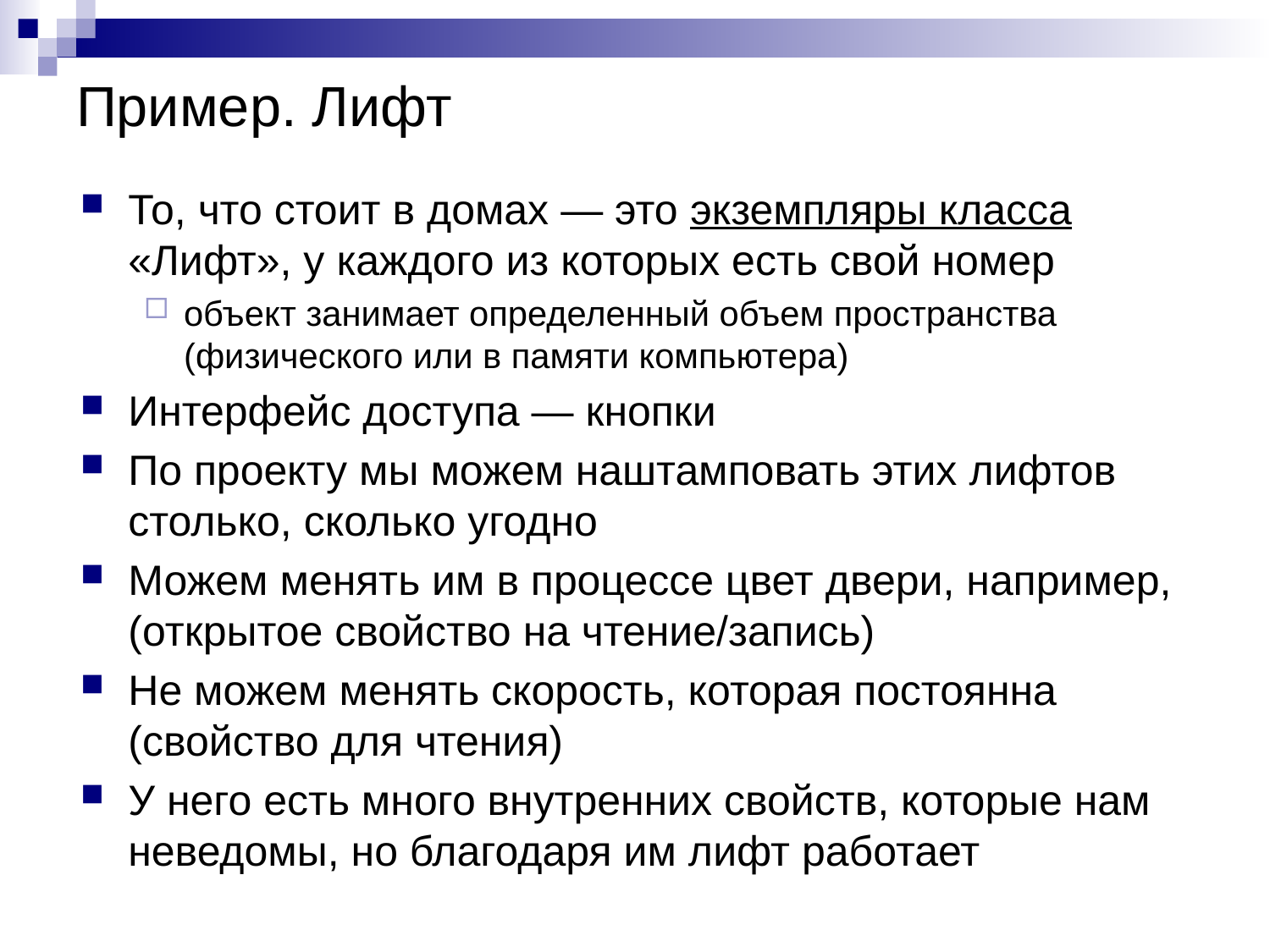

# Пример. Лифт
То, что стоит в домах — это экземпляры класса «Лифт», у каждого из которых есть свой номер
объект занимает определенный объем пространства (физического или в памяти компьютера)
Интерфейс доступа — кнопки
По проекту мы можем наштамповать этих лифтов столько, сколько угодно
Можем менять им в процессе цвет двери, например, (открытое свойство на чтение/запись)
Не можем менять скорость, которая постоянна (свойство для чтения)
У него есть много внутренних свойств, которые нам неведомы, но благодаря им лифт работает